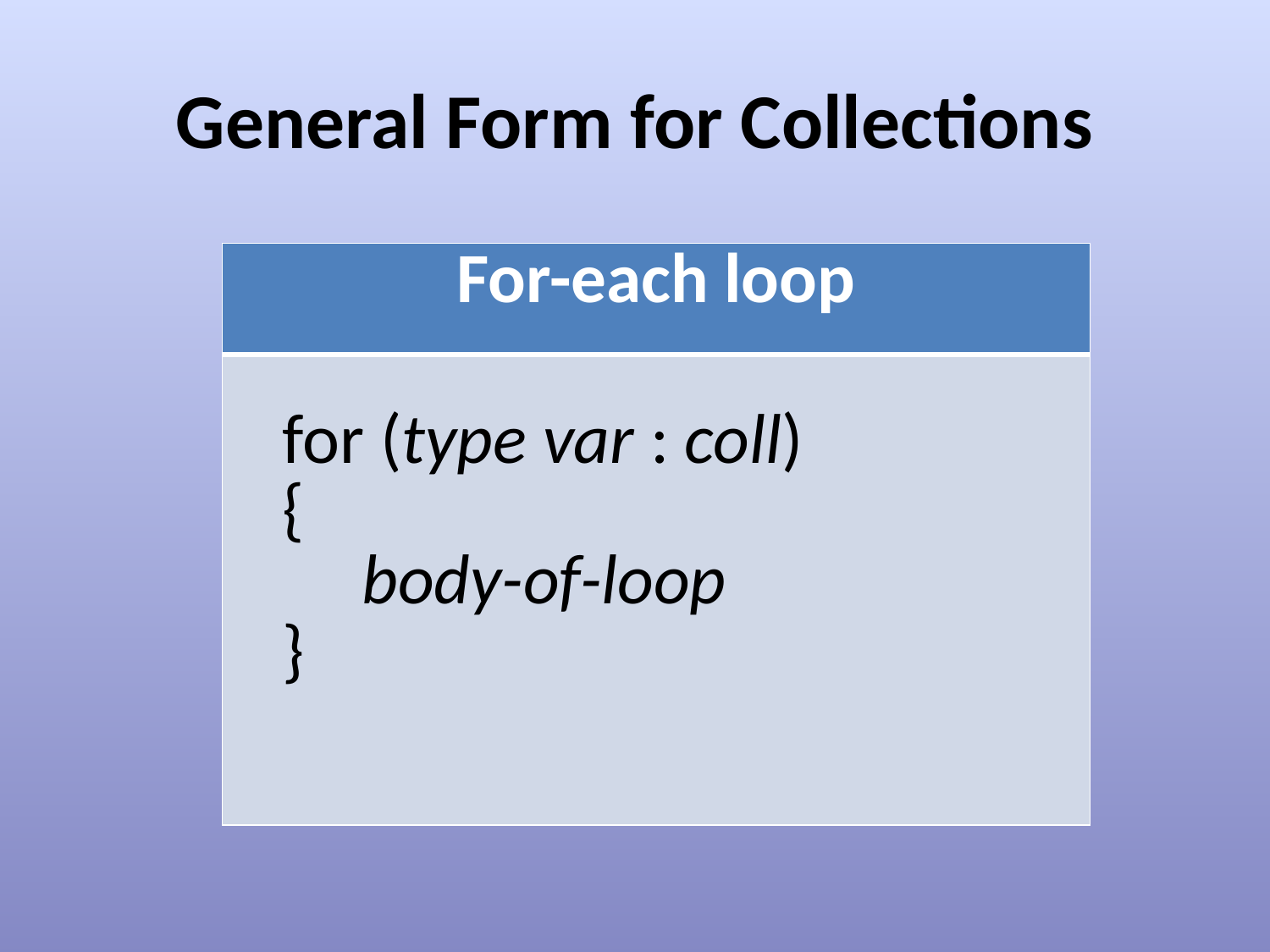

# General Form for Collections
| For-each loop |
| --- |
| for (type var : coll) { body-of-loop } |